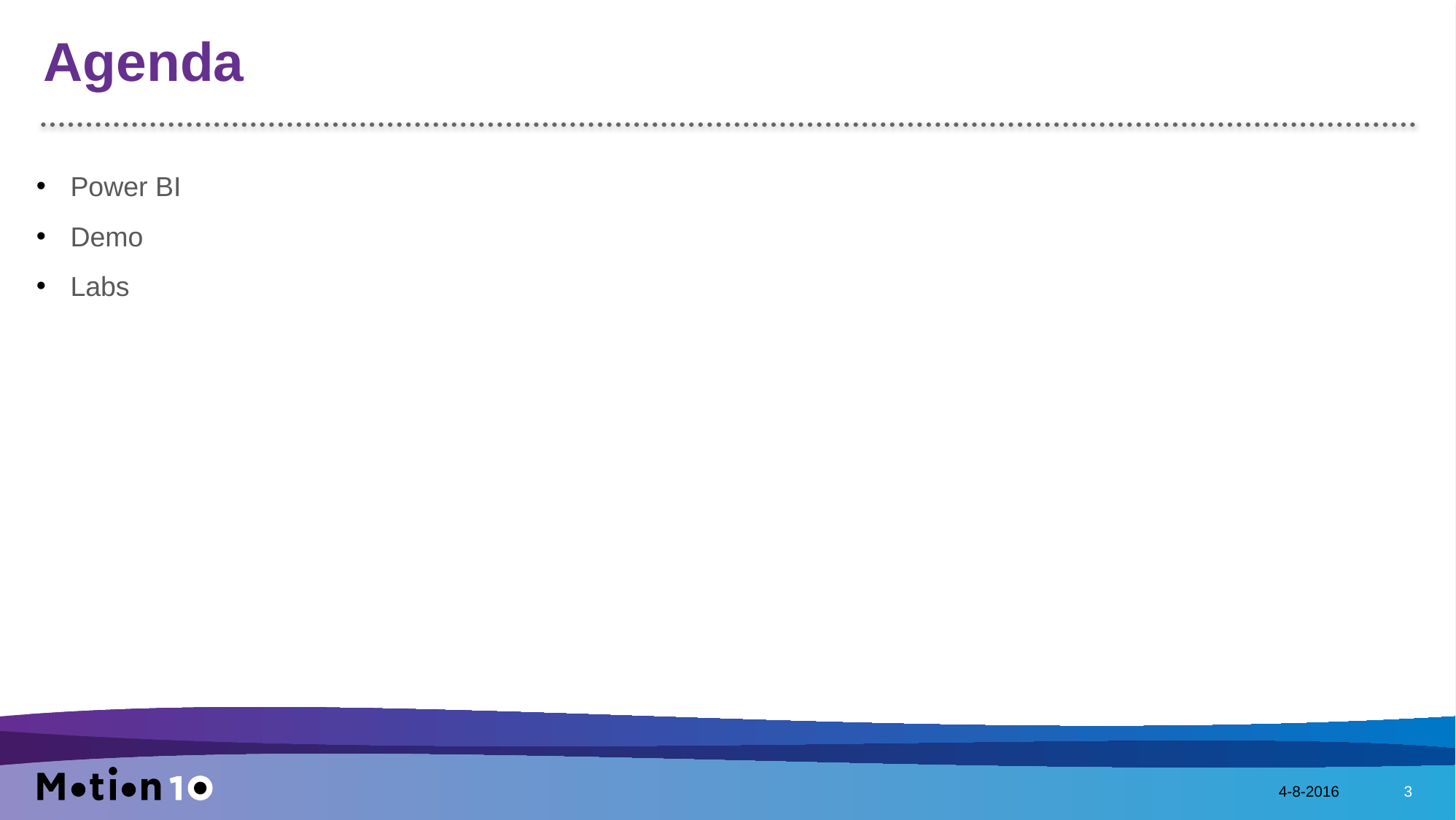

# Agenda
Power BI
Demo
Labs

4-8-2016
3